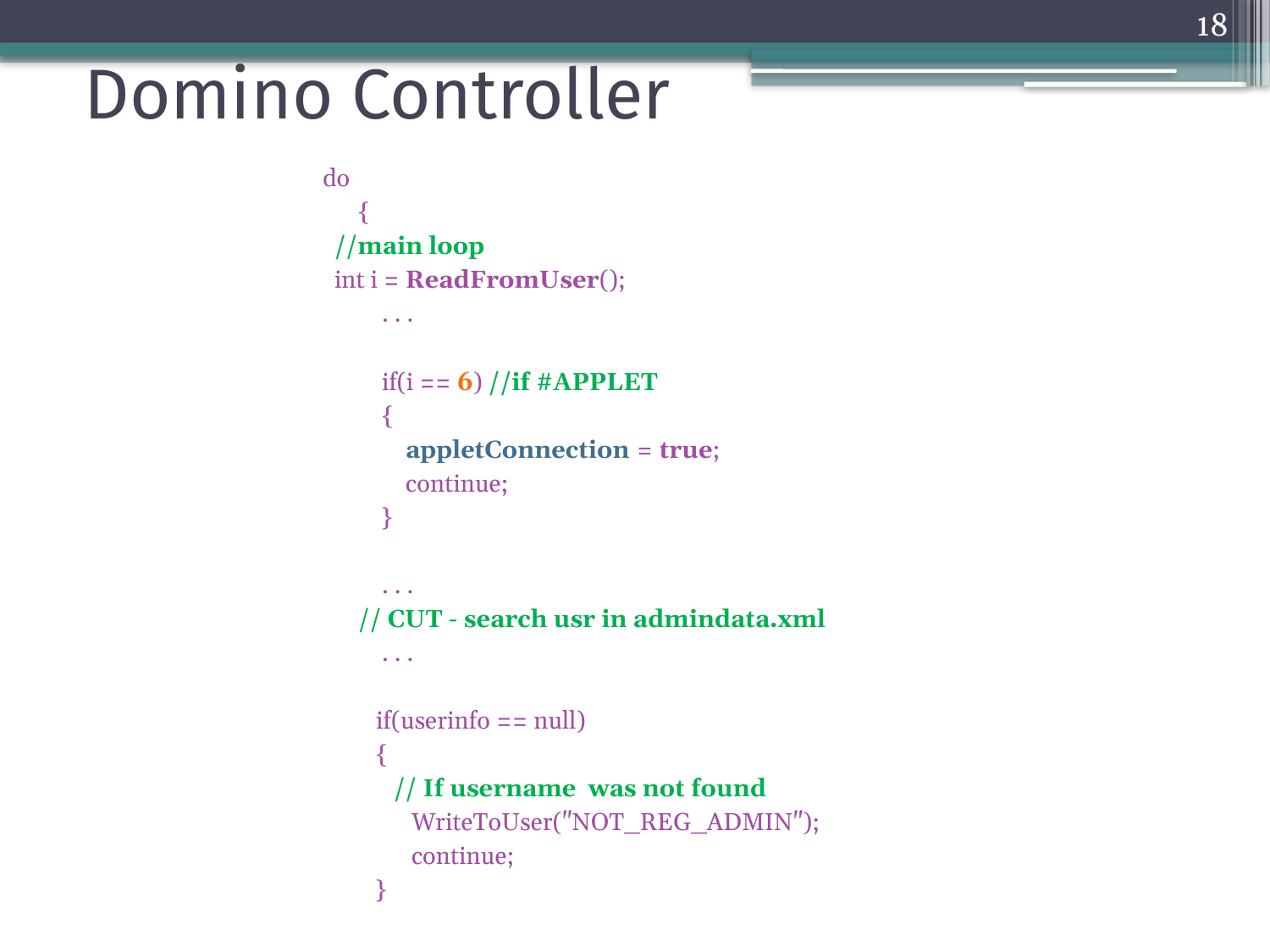

18
# Domino Controller
  do
        {
	    //main loop
	    int i = ReadFromUser();
            . . .

            if(i == 6) //if #APPLET
            {
                appletConnection = true;
                continue;
            }

            . . .
	        // CUT - search usr in admindata.xml
            . . .

           if(userinfo == null)
           {
	              // If username  was not found
                 WriteToUser("NOT_REG_ADMIN");
                 continue;
           }